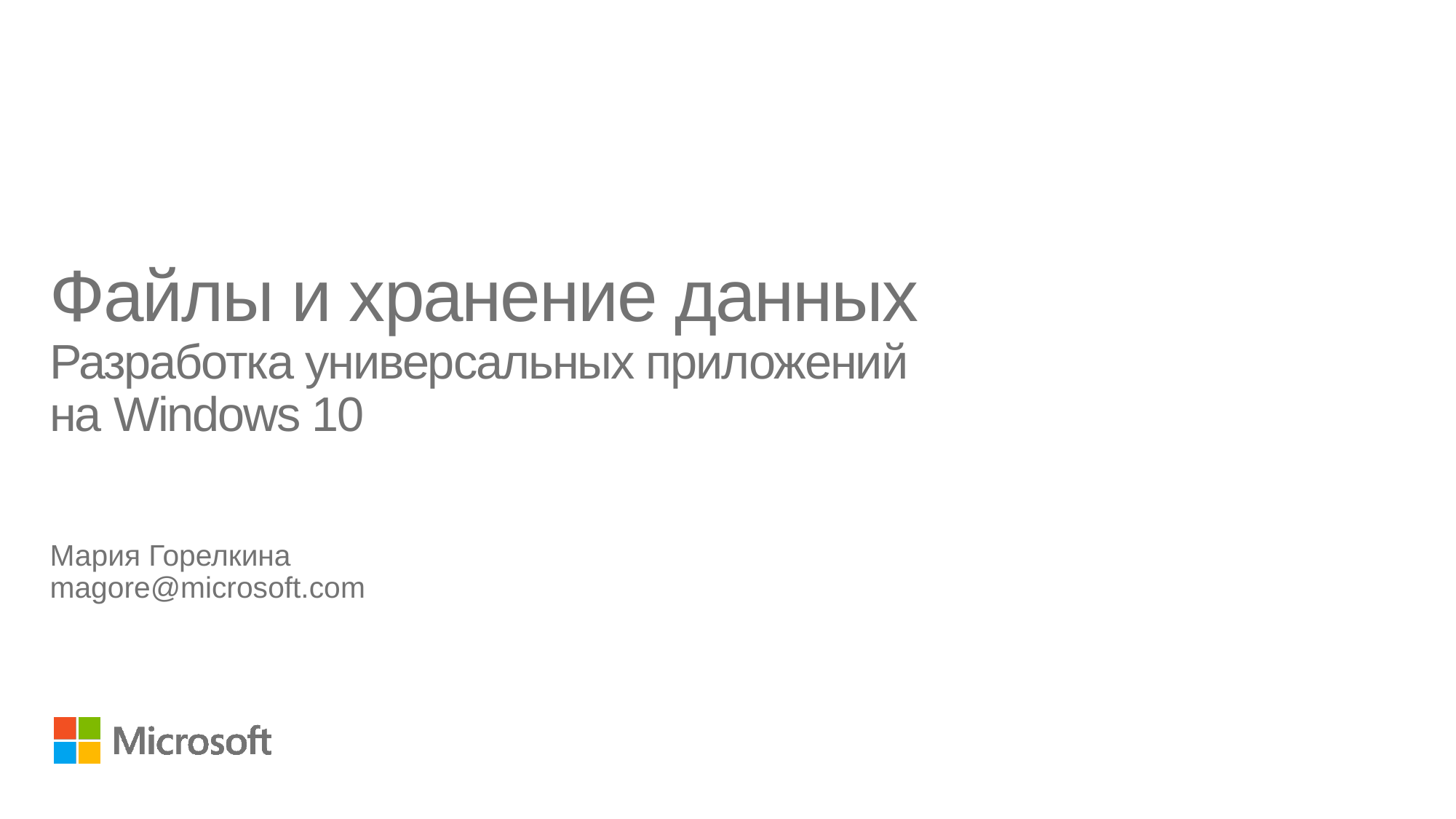

# Файлы и хранение данных Разработка универсальных приложений на Windows 10
Мария Горелкина
magore@microsoft.com